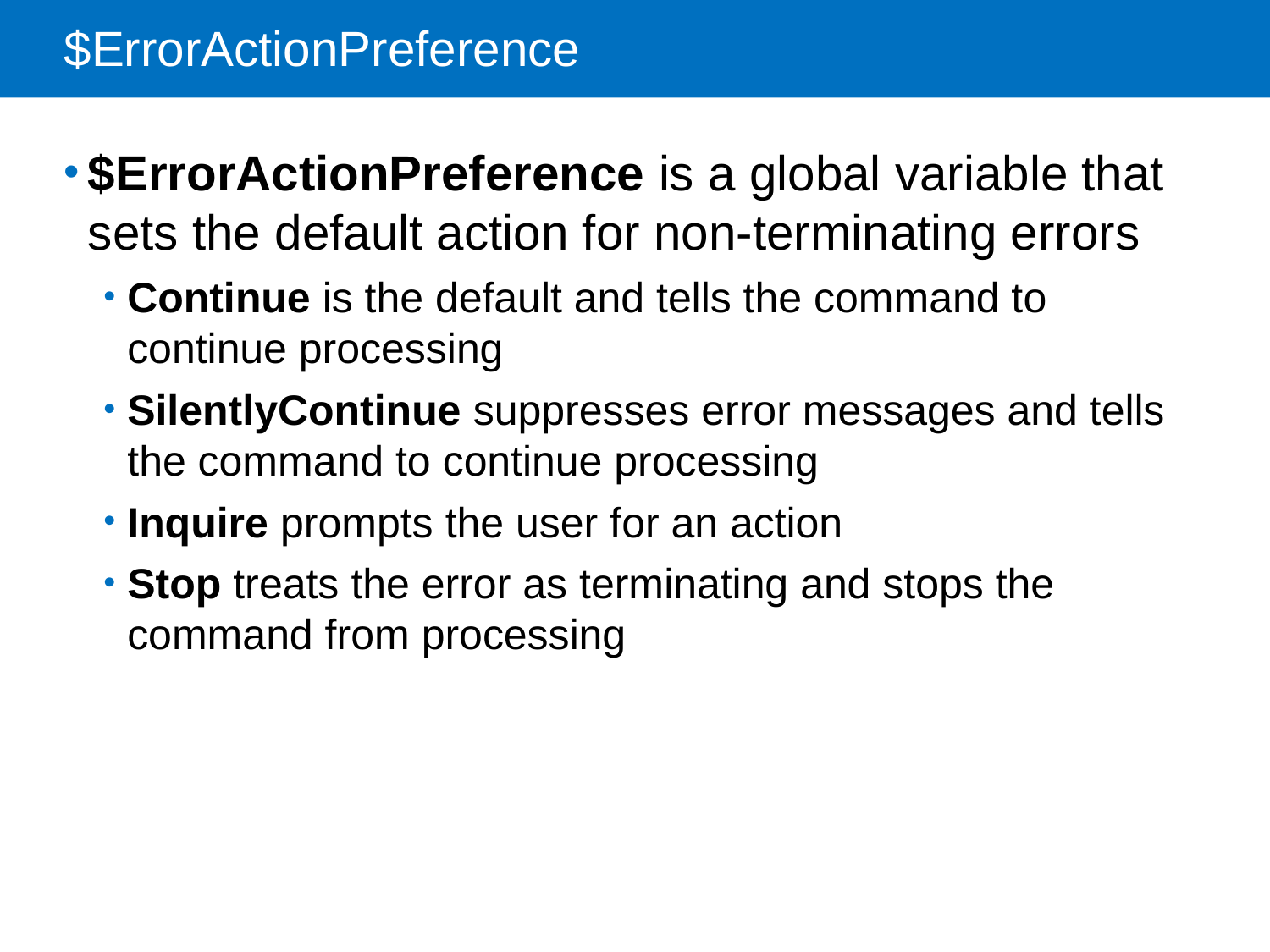

# $ErrorActionPreference
$ErrorActionPreference is a global variable that sets the default action for non-terminating errors
Continue is the default and tells the command to continue processing
SilentlyContinue suppresses error messages and tells the command to continue processing
Inquire prompts the user for an action
Stop treats the error as terminating and stops the command from processing